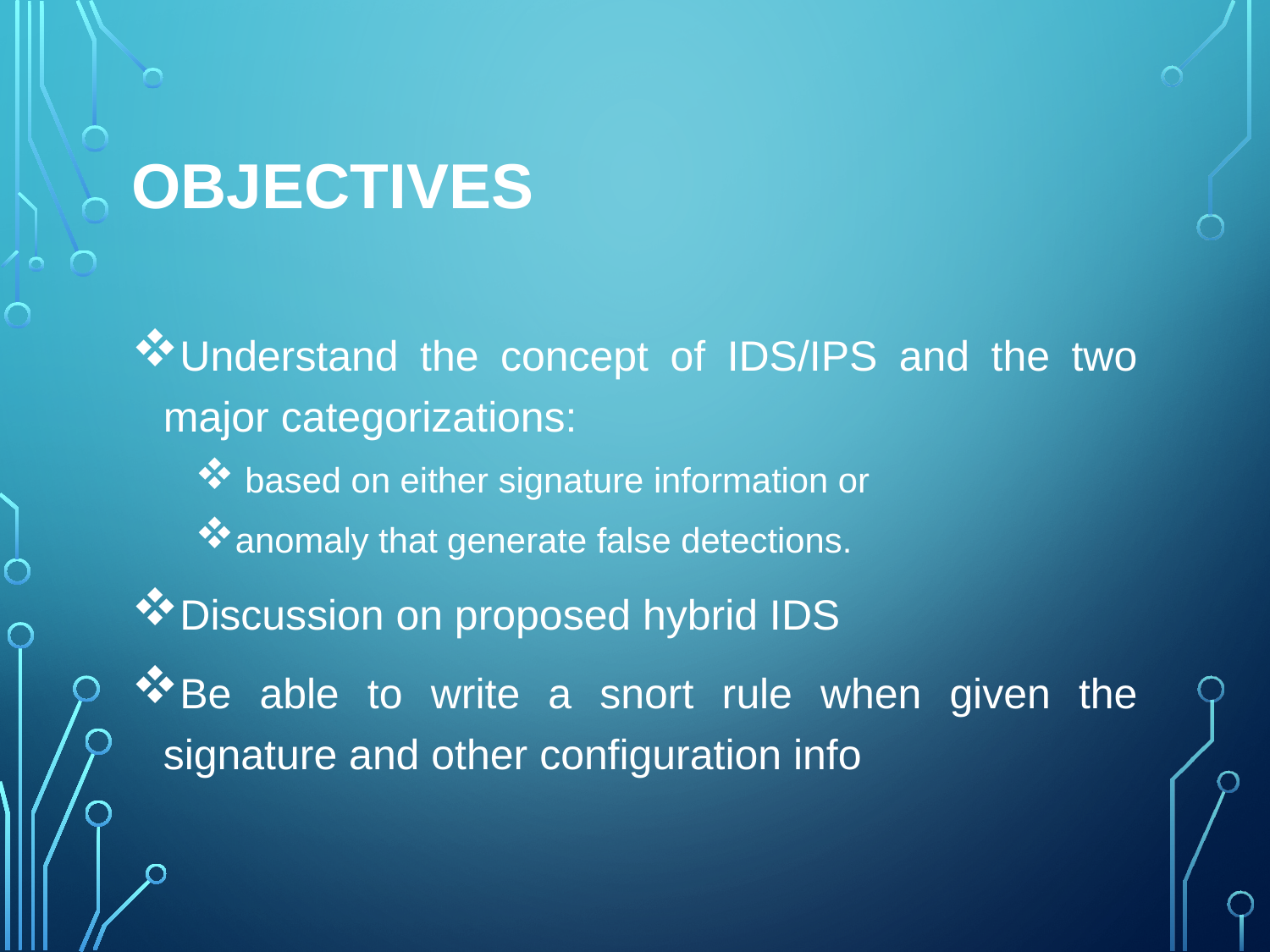

# Objectives
Understand the concept of IDS/IPS and the two major categorizations:
 based on either signature information or
anomaly that generate false detections.
Discussion on proposed hybrid IDS
Be able to write a snort rule when given the signature and other configuration info